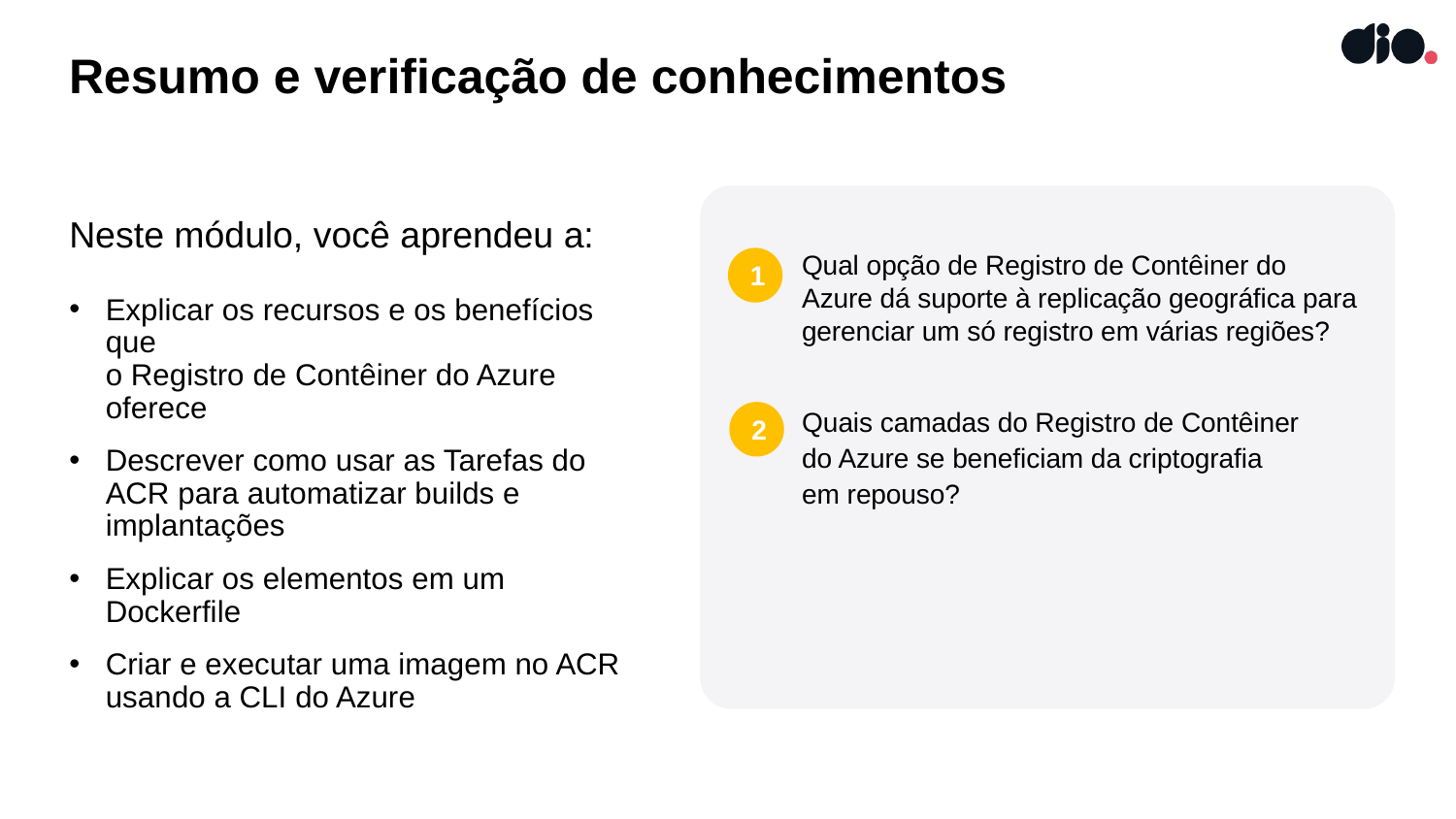

# Resumo e verificação de conhecimentos
Neste módulo, você aprendeu a:
Explicar os recursos e os benefícios que
o Registro de Contêiner do Azure oferece
Descrever como usar as Tarefas do ACR para automatizar builds e implantações
Explicar os elementos em um Dockerfile
Criar e executar uma imagem no ACR usando a CLI do Azure
1
Qual opção de Registro de Contêiner do Azure dá suporte à replicação geográfica para gerenciar um só registro em várias regiões?
2
Quais camadas do Registro de Contêiner do Azure se beneficiam da criptografia em repouso?